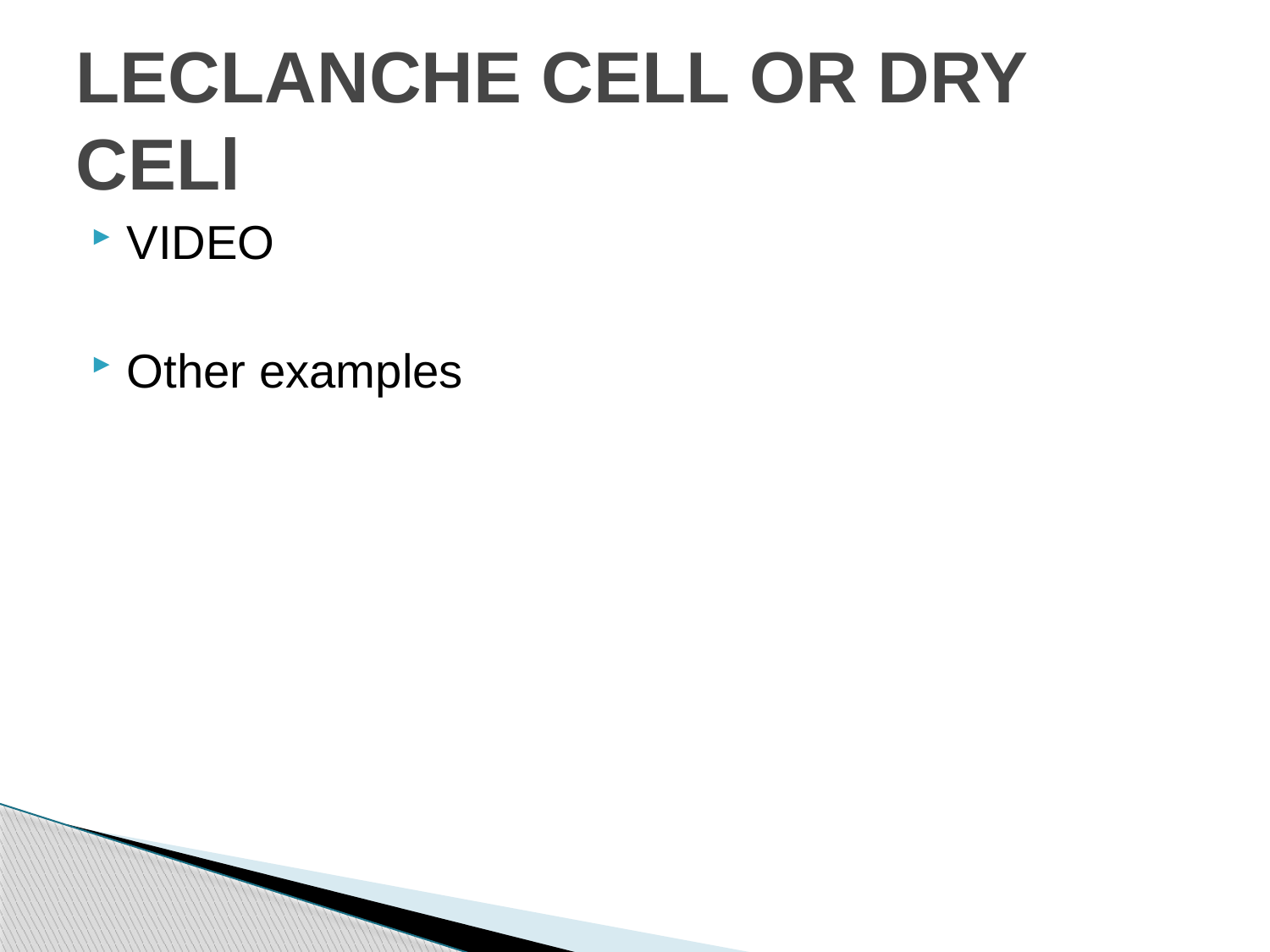

# LECLANCHE CELL OR DRY CELl
VIDEO

Other examples